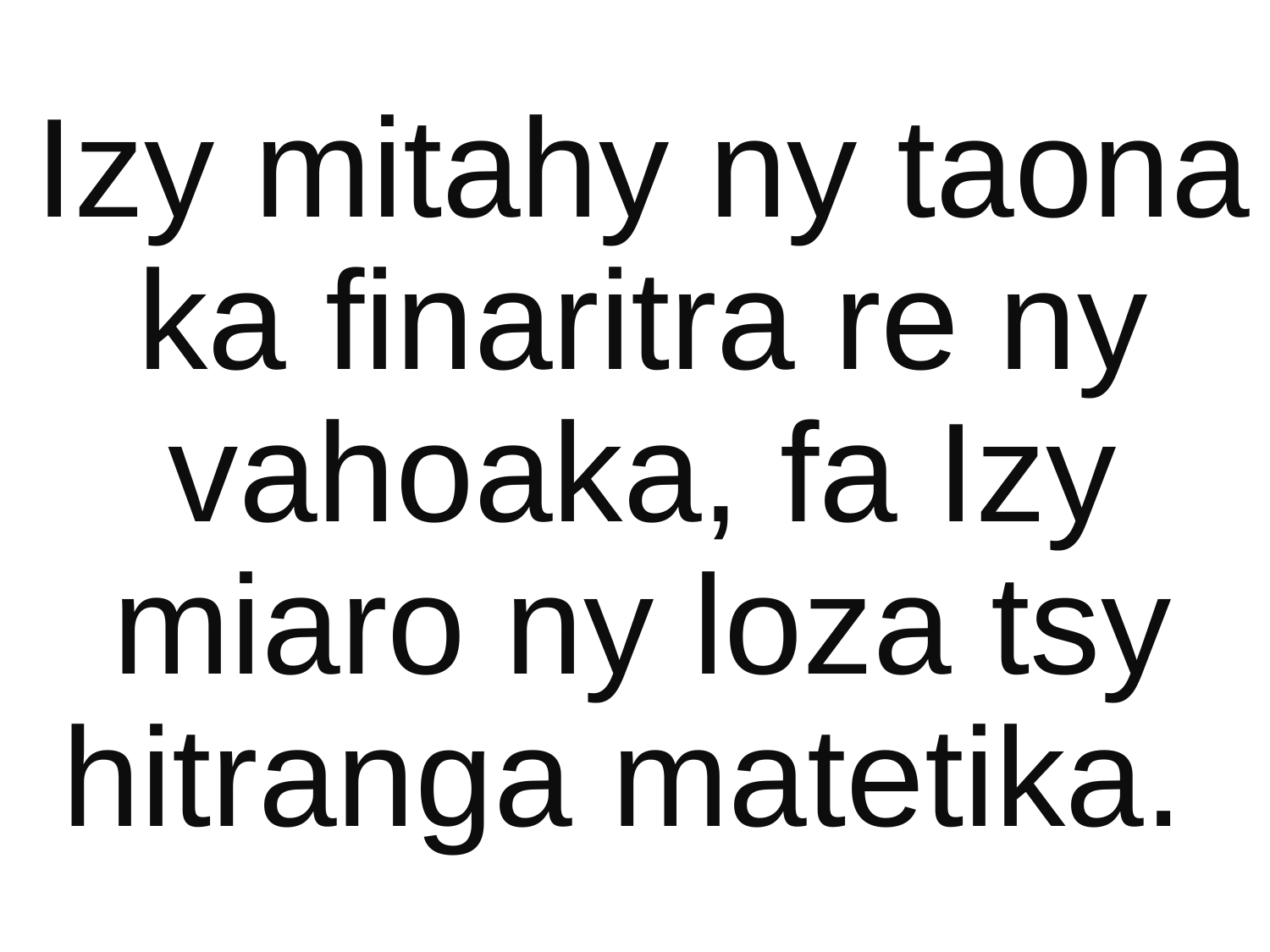

Izy mitahy ny taona ka finaritra re ny vahoaka, fa Izy miaro ny loza tsy hitranga matetika.